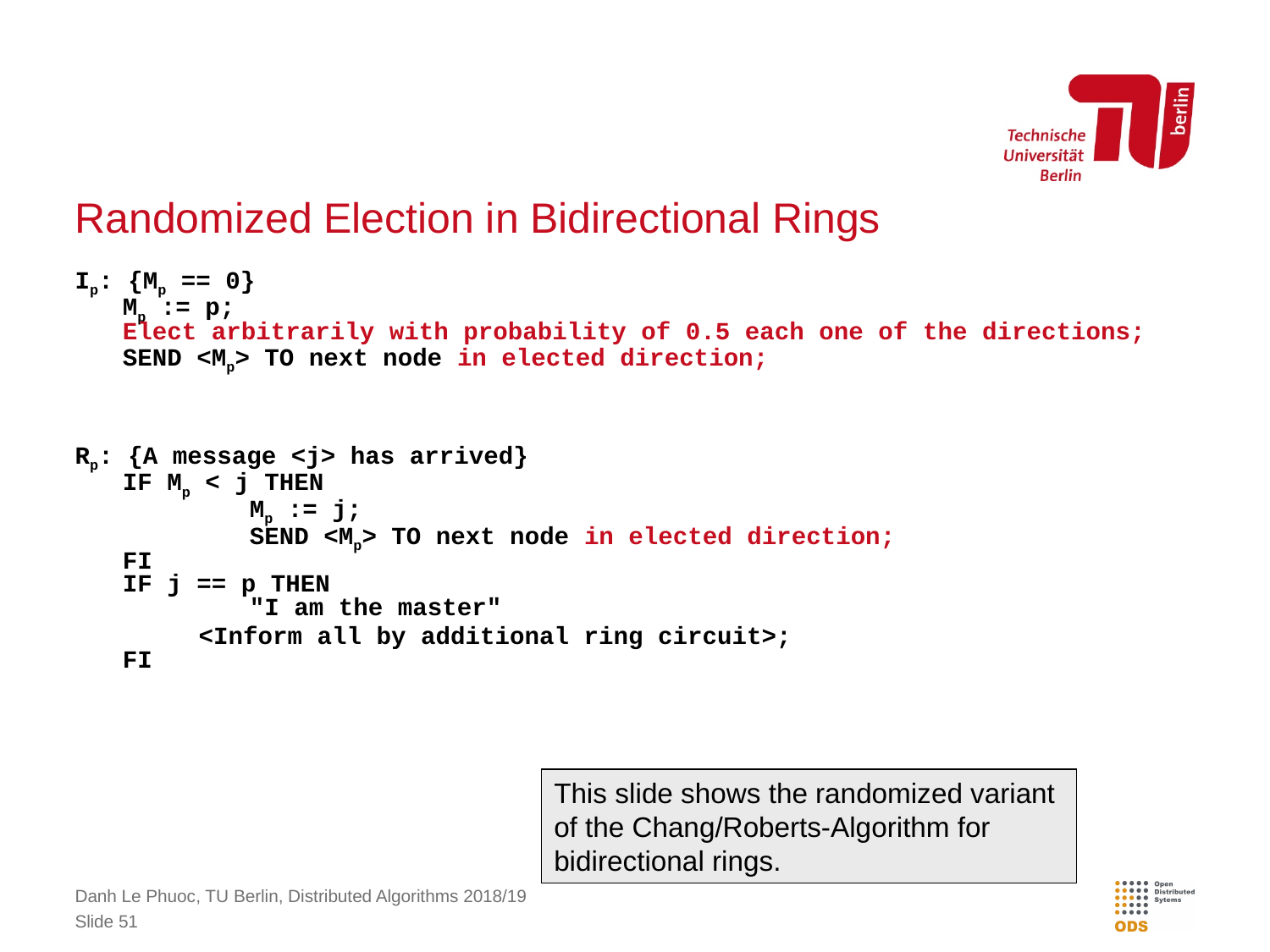

# Randomized Election in Bidirectional Rings
Ip: {Mp == 0}
	Mp := p;
	Elect arbitrarily with probability of 0.5 each one of the directions;
	SEND <Mp> TO next node in elected direction;

Rp: {A message <j> has arrived}
	IF Mp < j THEN
		Mp := j;
		SEND <Mp> TO next node in elected direction;
	FI
	IF j == p THEN
		"I am the master"
	 <Inform all by additional ring circuit>;
	FI
This slide shows the randomized variant
of the Chang/Roberts-Algorithm for
bidirectional rings.
Danh Le Phuoc, TU Berlin, Distributed Algorithms 2018/19
Slide 51